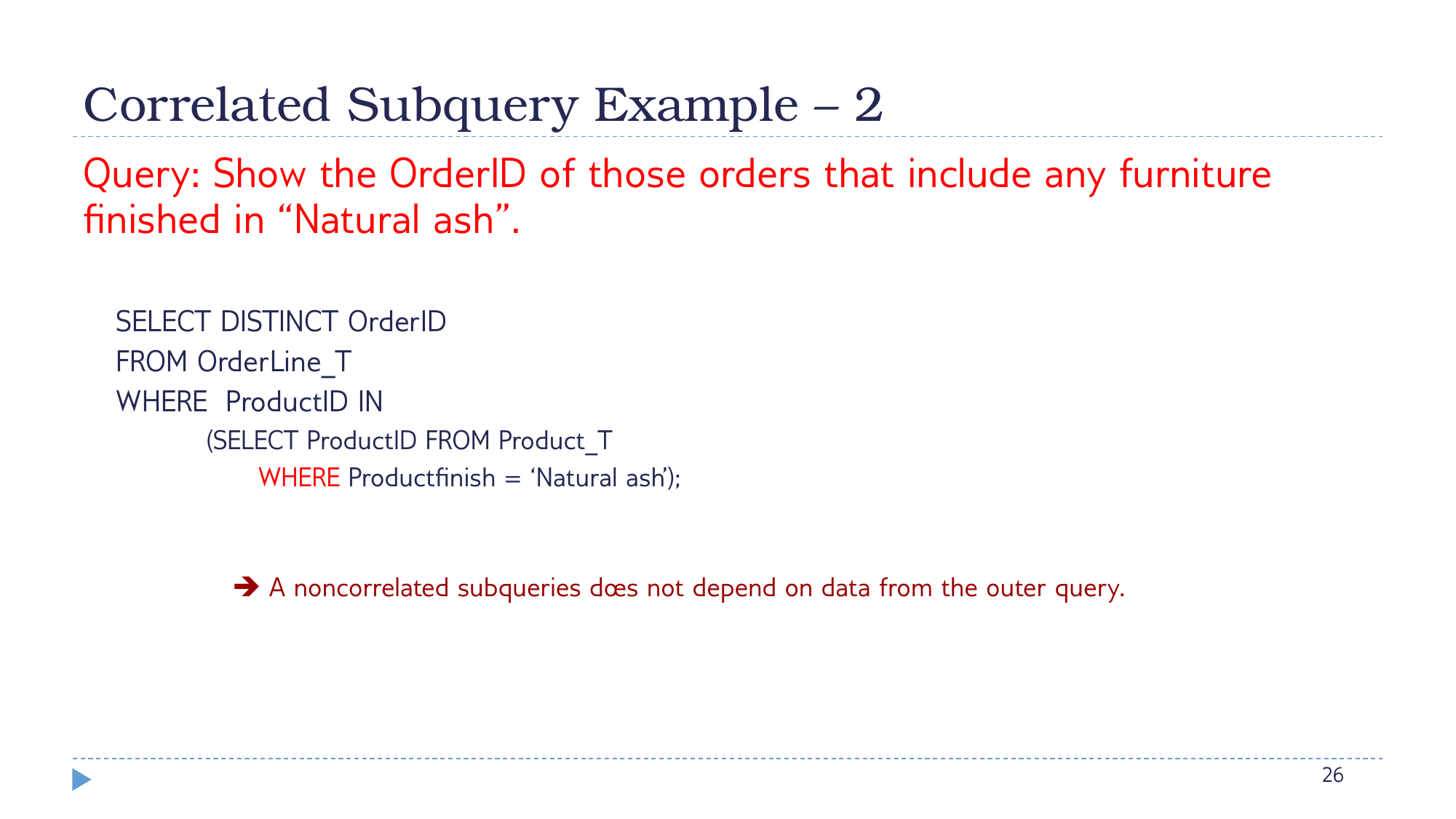

# Correlated Subquery Example – 2
Query: Show the OrderID of those orders that include any furniture finished in “Natural ash”.

SELECT DISTINCT OrderID
FROM OrderLine_T
WHERE  ProductID IN
           (SELECT ProductID FROM Product_T
		WHERE Productfinish = ‘Natural ash’);
🡺 A noncorrelated subqueries does not depend on data from the outer query.
26